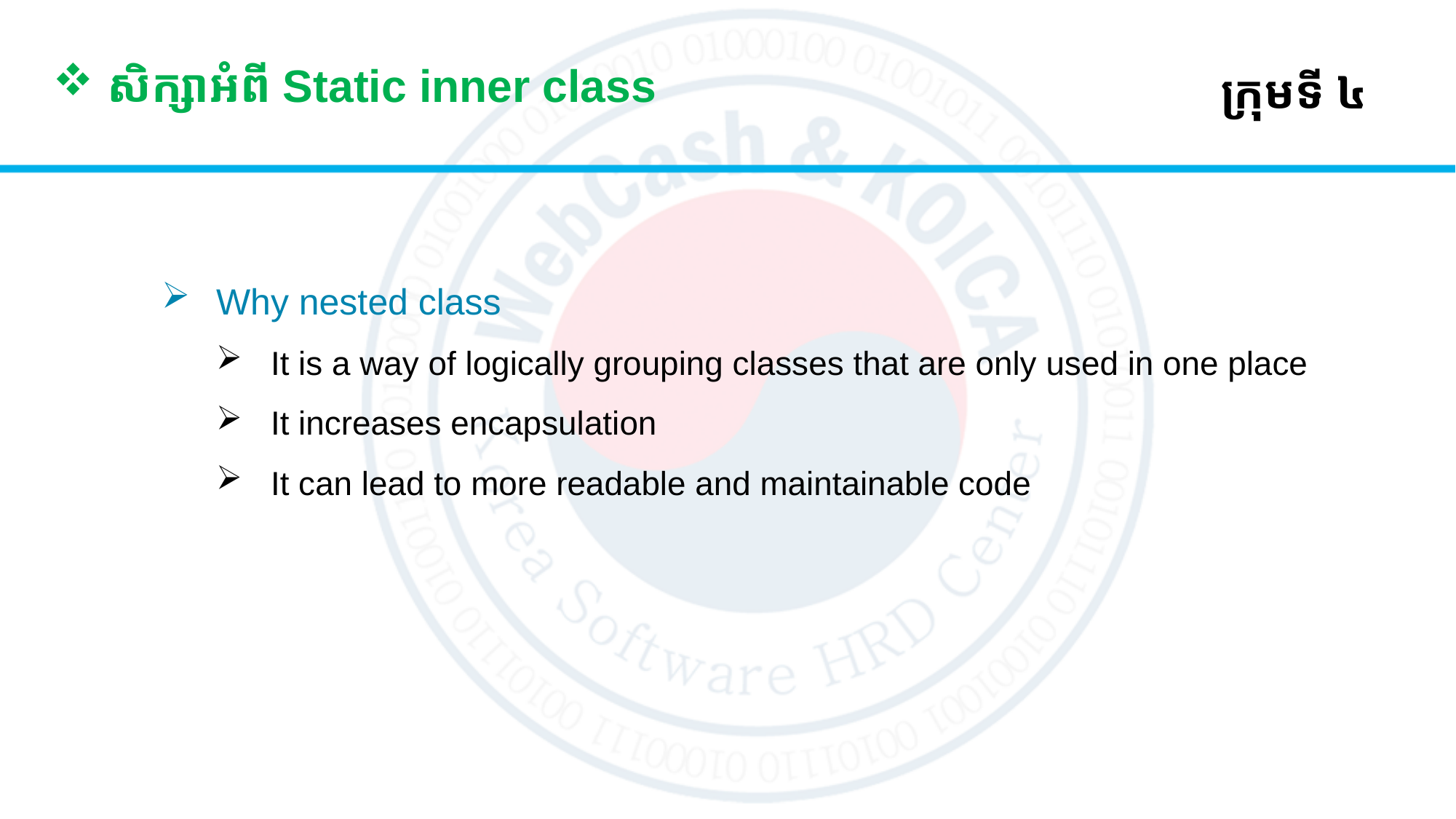

# សិក្សាអំពី Static inner class
ក្រុមទី ៤
Why nested class
It is a way of logically grouping classes that are only used in one place
It increases encapsulation
It can lead to more readable and maintainable code